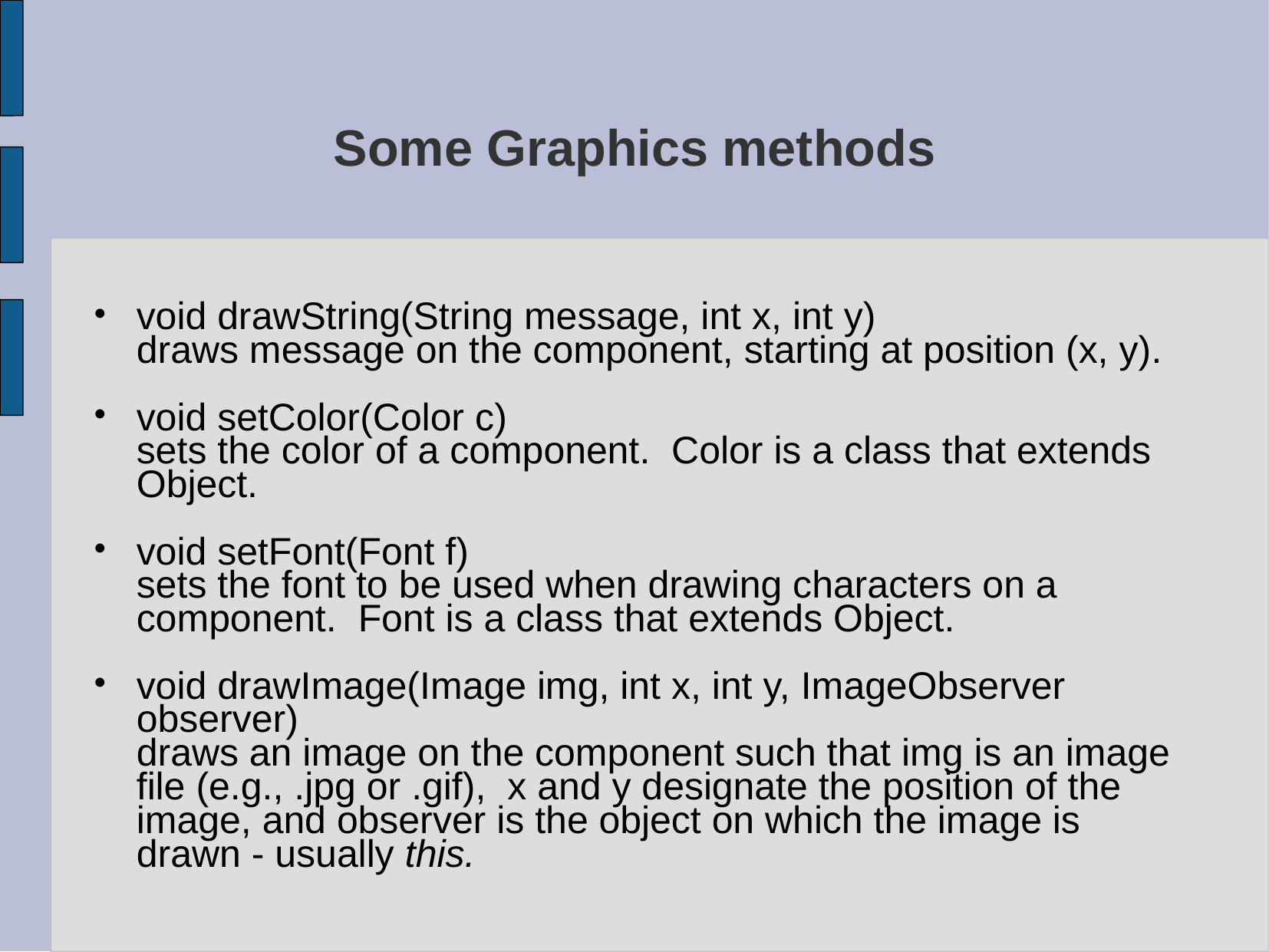

# Some Graphics methods

void drawString(String message, int x, int y)
draws message on the component, starting at position (x, y).
void setColor(Color c)
sets the color of a component.  Color is a class that extends Object.
void setFont(Font f)
sets the font to be used when drawing characters on a component.  Font is a class that extends Object.
void drawImage(Image img, int x, int y, ImageObserver observer)
draws an image on the component such that img is an image file (e.g., .jpg or .gif),  x and y designate the position of the image, and observer is the object on which the image is drawn - usually this.